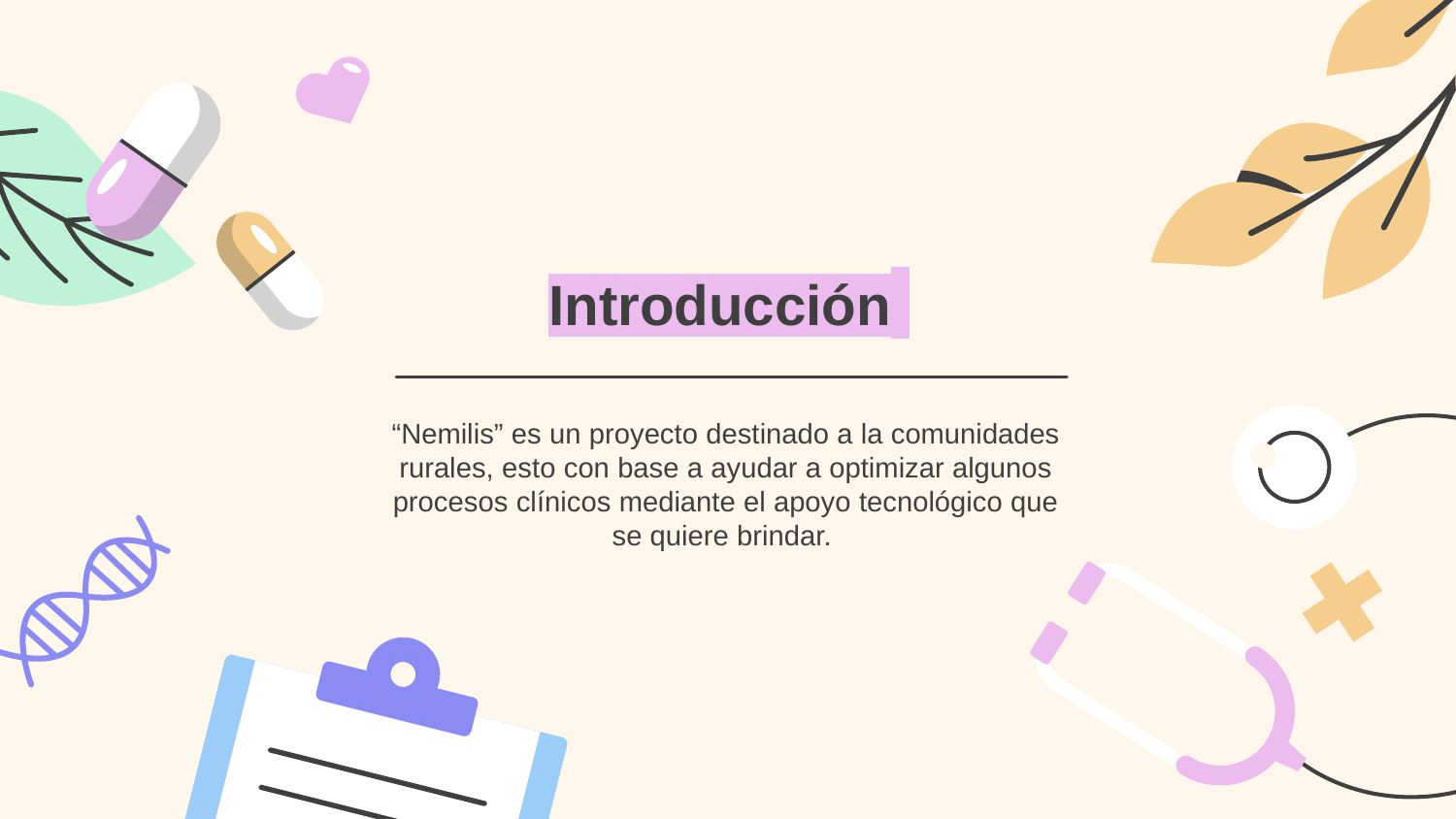

# Introducción
“Nemilis” es un proyecto destinado a la comunidades rurales, esto con base a ayudar a optimizar algunos procesos clínicos mediante el apoyo tecnológico que se quiere brindar.